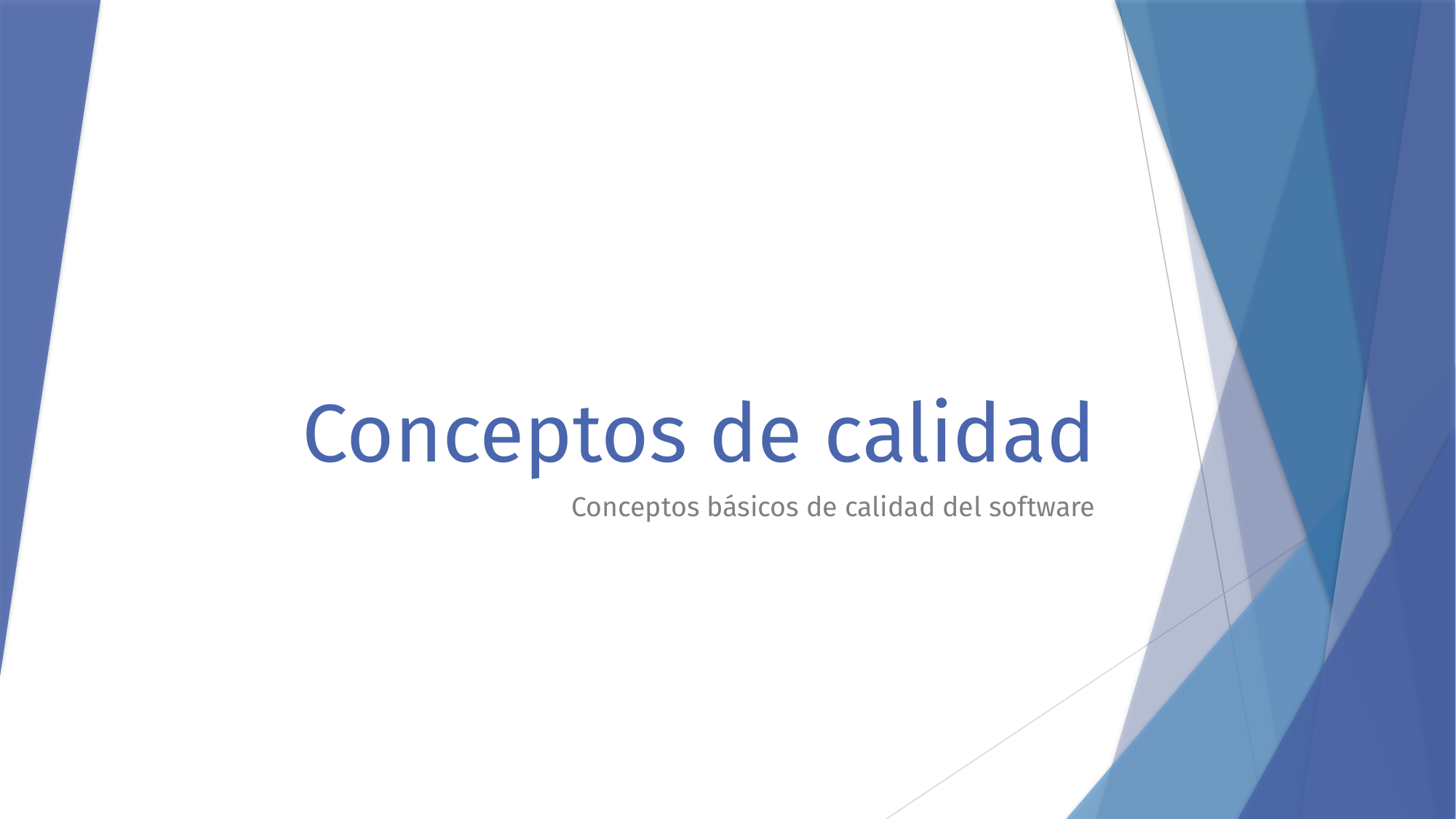

# Conceptos de calidad
Conceptos básicos de calidad del software